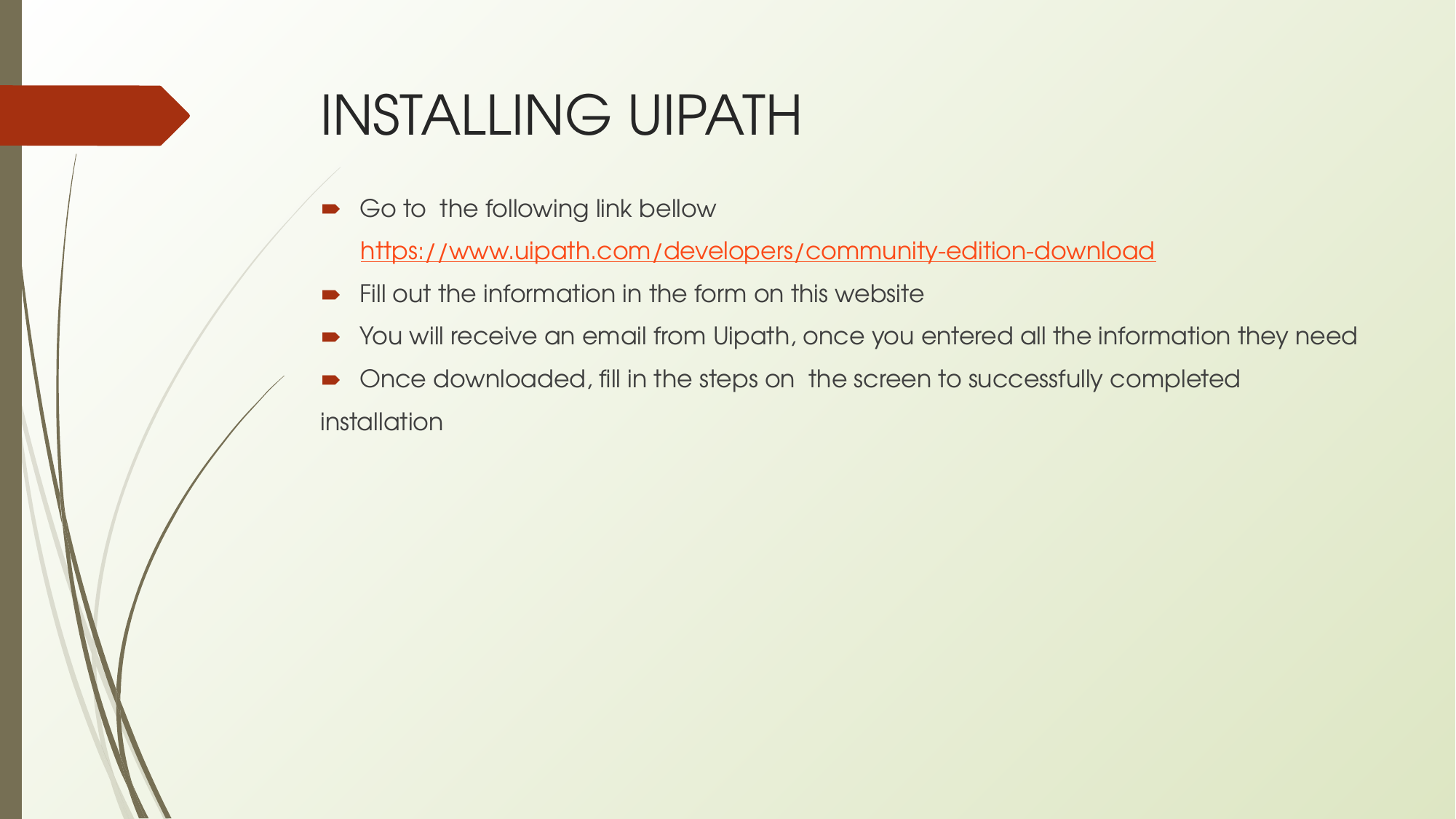

# INSTALLING UIPATH
Go to  the following link bellow
      https://www.uipath.com/developers/community-edition-download
Fill out the information in the form on this website
You will receive an email from Uipath, once you entered all the information they need
Once downloaded, fill in the steps on  the screen to successfully completed
installation